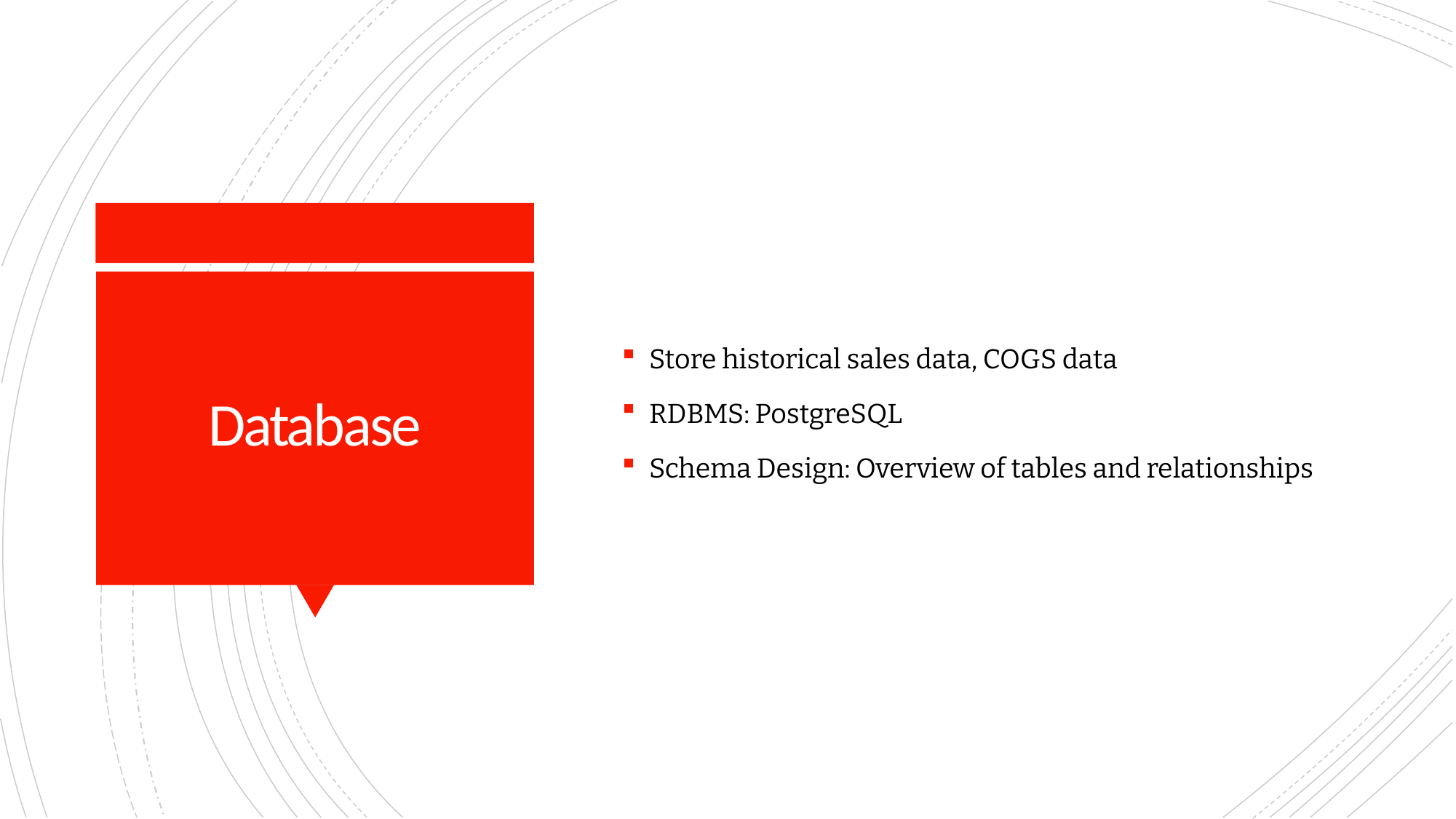

Store historical sales data, COGS data
RDBMS: PostgreSQL
Schema Design: Overview of tables and relationships
# Database